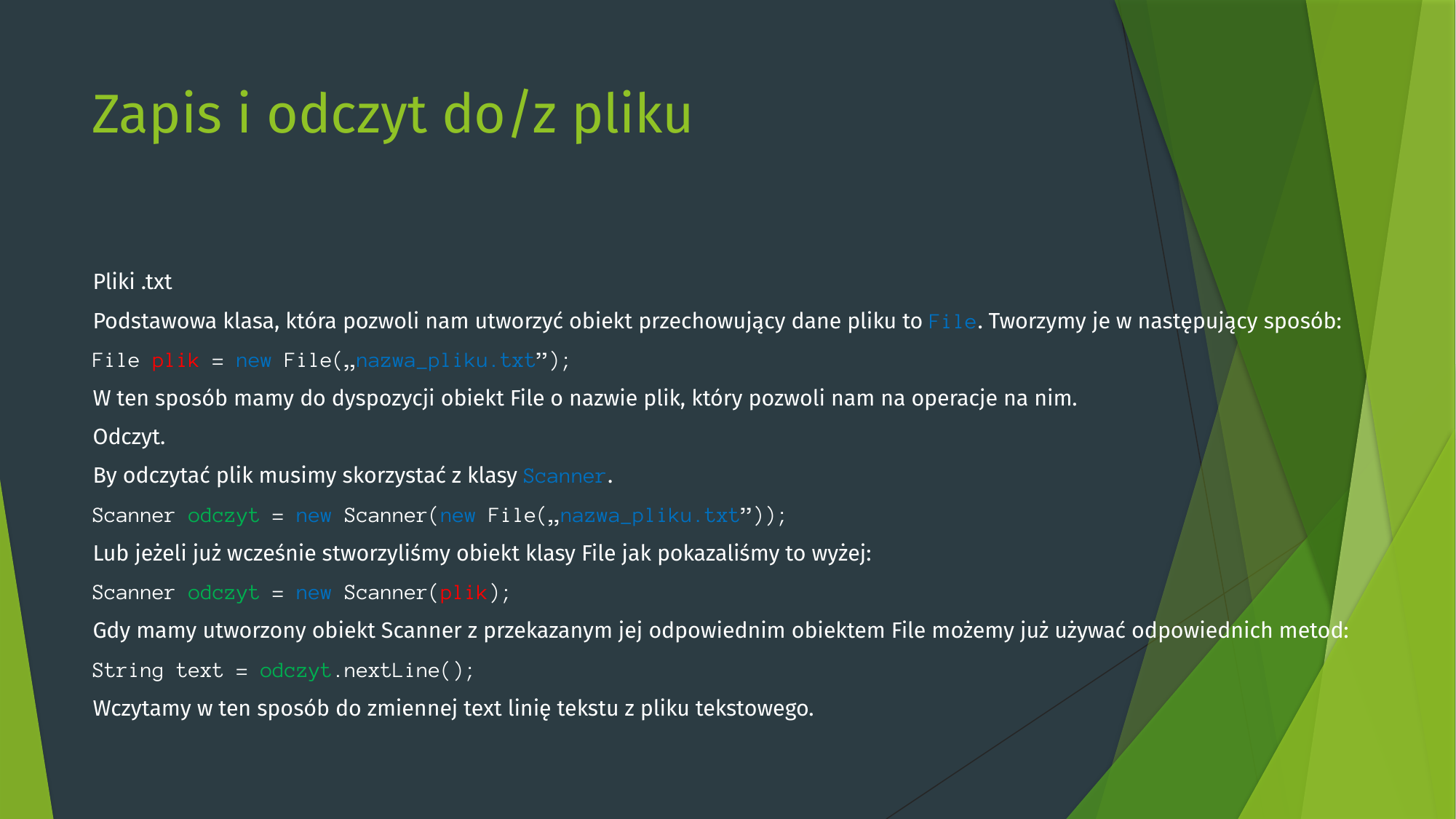

# Zapis i odczyt do/z pliku
Pliki .txt
Podstawowa klasa, która pozwoli nam utworzyć obiekt przechowujący dane pliku to File. Tworzymy je w następujący sposób:
File plik = new File(„nazwa_pliku.txt”);
W ten sposób mamy do dyspozycji obiekt File o nazwie plik, który pozwoli nam na operacje na nim.
Odczyt.
By odczytać plik musimy skorzystać z klasy Scanner.
Scanner odczyt = new Scanner(new File(„nazwa_pliku.txt”));
Lub jeżeli już wcześnie stworzyliśmy obiekt klasy File jak pokazaliśmy to wyżej:
Scanner odczyt = new Scanner(plik);
Gdy mamy utworzony obiekt Scanner z przekazanym jej odpowiednim obiektem File możemy już używać odpowiednich metod:
String text = odczyt.nextLine();
Wczytamy w ten sposób do zmiennej text linię tekstu z pliku tekstowego.